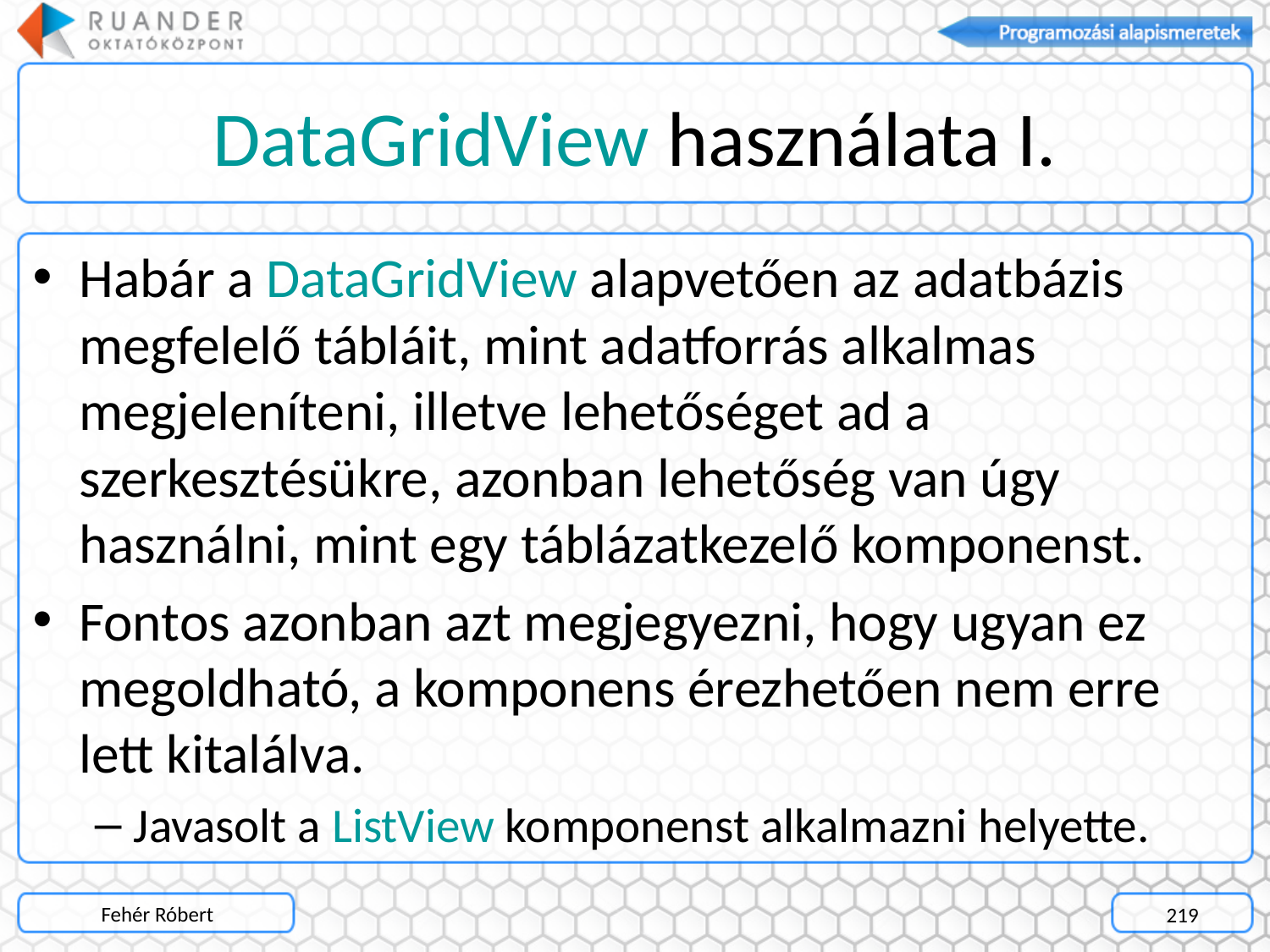

# DataGridView használata I.
Habár a DataGridView alapvetően az adatbázis megfelelő tábláit, mint adatforrás alkalmas megjeleníteni, illetve lehetőséget ad a szerkesztésükre, azonban lehetőség van úgy használni, mint egy táblázatkezelő komponenst.
Fontos azonban azt megjegyezni, hogy ugyan ez megoldható, a komponens érezhetően nem erre lett kitalálva.
Javasolt a ListView komponenst alkalmazni helyette.
Fehér Róbert
219